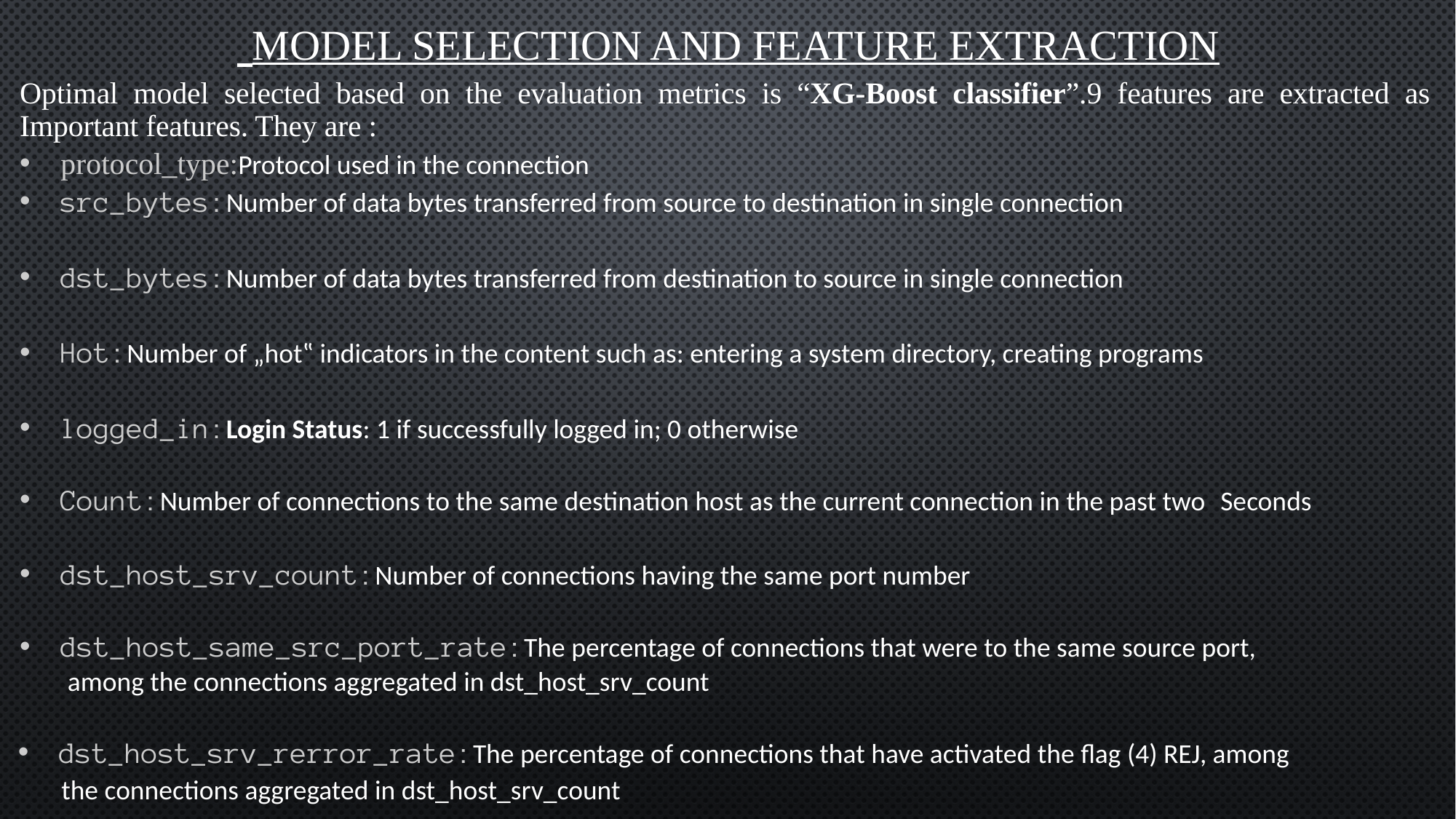

# MODEL SELECTION AND FEATURE EXTRACTION
Optimal model selected based on the evaluation metrics is “XG-Boost classifier”.9 features are extracted as Important features. They are :
protocol_type:Protocol used in the connection
src_bytes:Number of data bytes transferred from source to destination in single connection

dst_bytes:Number of data bytes transferred from destination to source in single connection

Hot:Number of „hot‟ indicators in the content such as: entering a system directory, creating programs

logged_in:Login Status: 1 if successfully logged in; 0 otherwise

Count:Number of connections to the same destination host as the current connection in the past two  Seconds

dst_host_srv_count:Number of connections having the same port number

dst_host_same_src_port_rate:The percentage of connections that were to the same source port,
        among the connections aggregated in dst_host_srv_count

dst_host_srv_rerror_rate:The percentage of connections that have activated the flag (4) REJ, among
       the connections aggregated in dst_host_srv_count